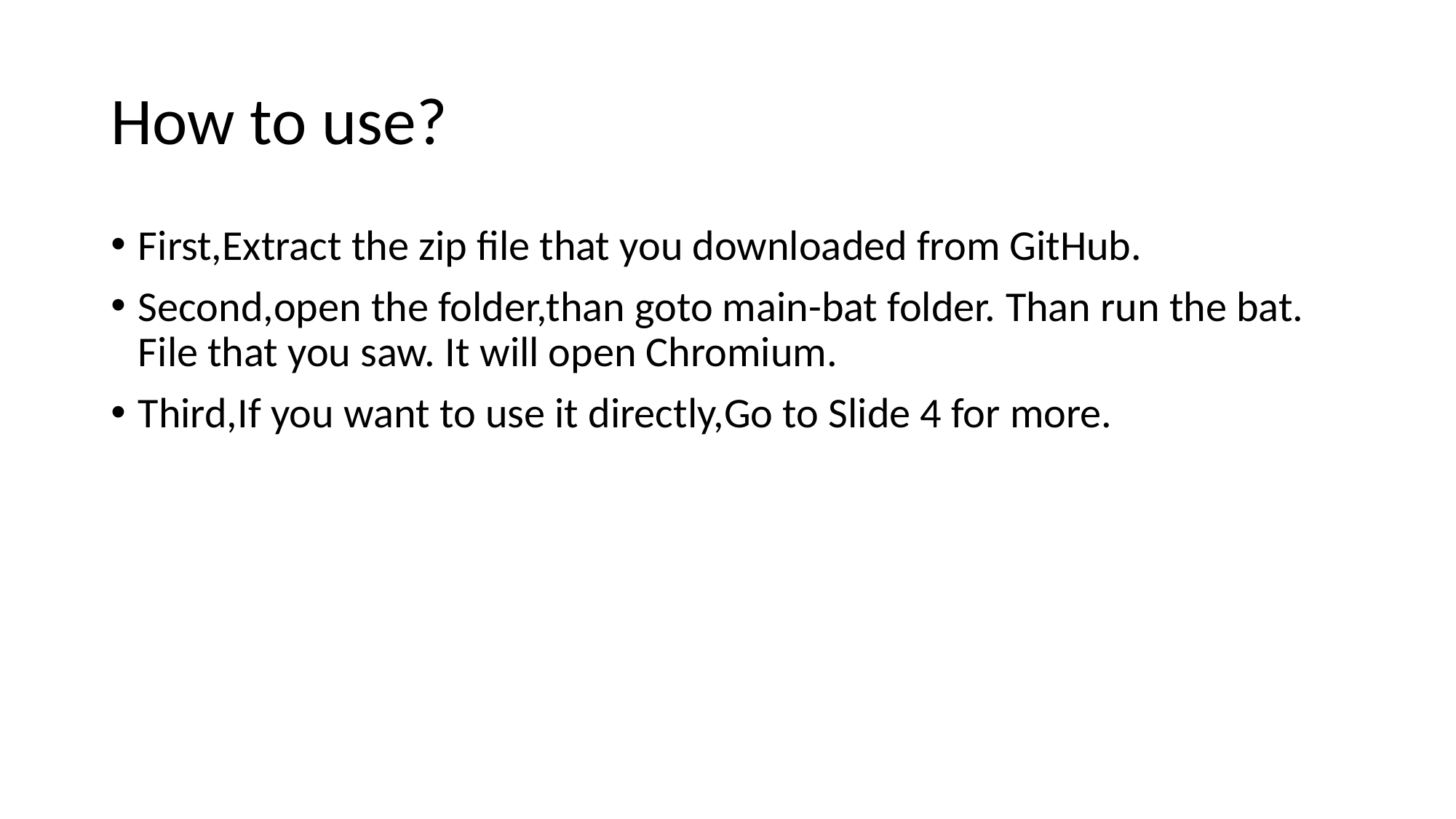

# How to use?
First,Extract the zip file that you downloaded from GitHub.
Second,open the folder,than goto main-bat folder. Than run the bat. File that you saw. It will open Chromium.
Third,If you want to use it directly,Go to Slide 4 for more.